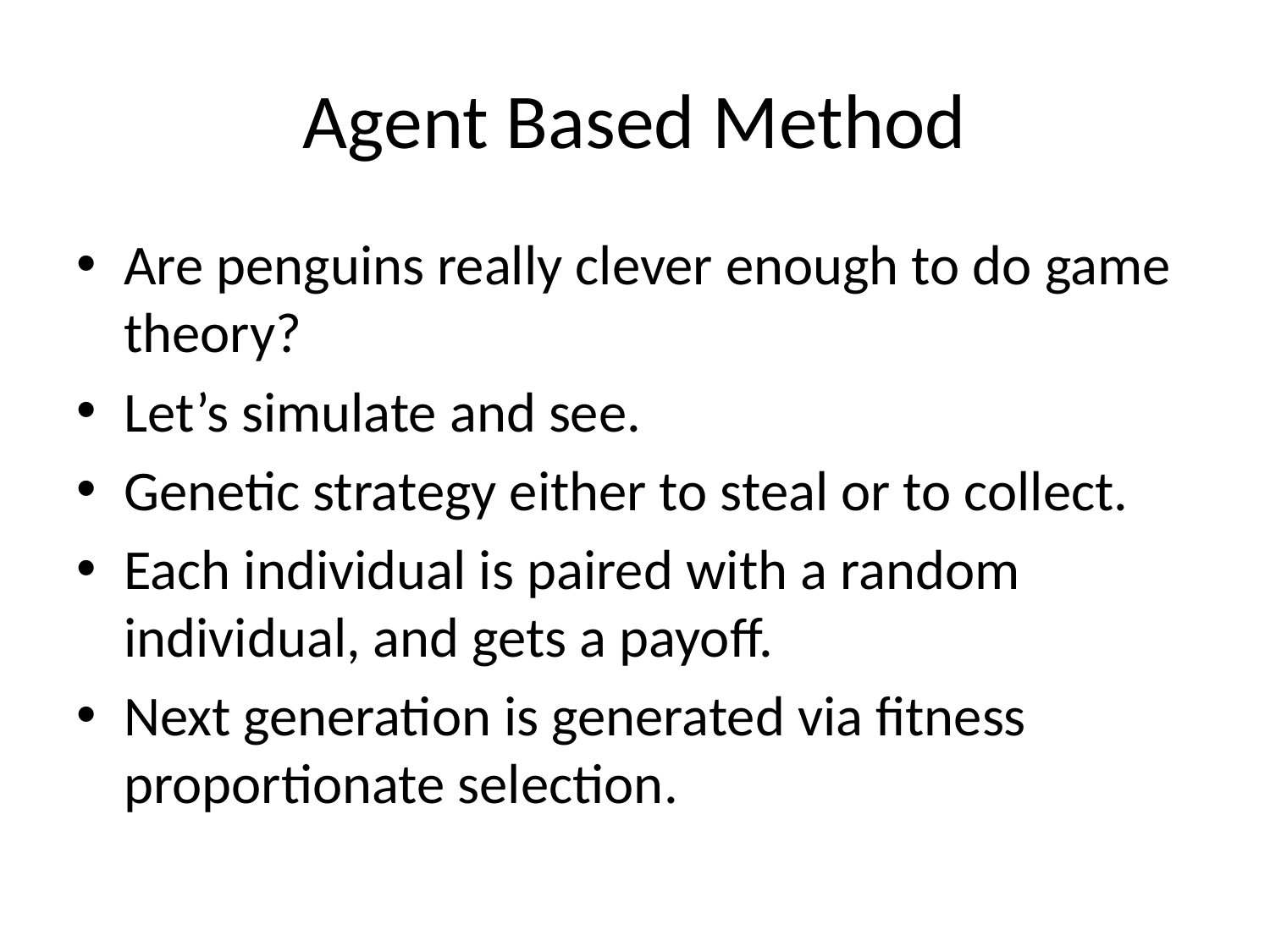

# Agent Based Method
Are penguins really clever enough to do game theory?
Let’s simulate and see.
Genetic strategy either to steal or to collect.
Each individual is paired with a random individual, and gets a payoff.
Next generation is generated via fitness proportionate selection.